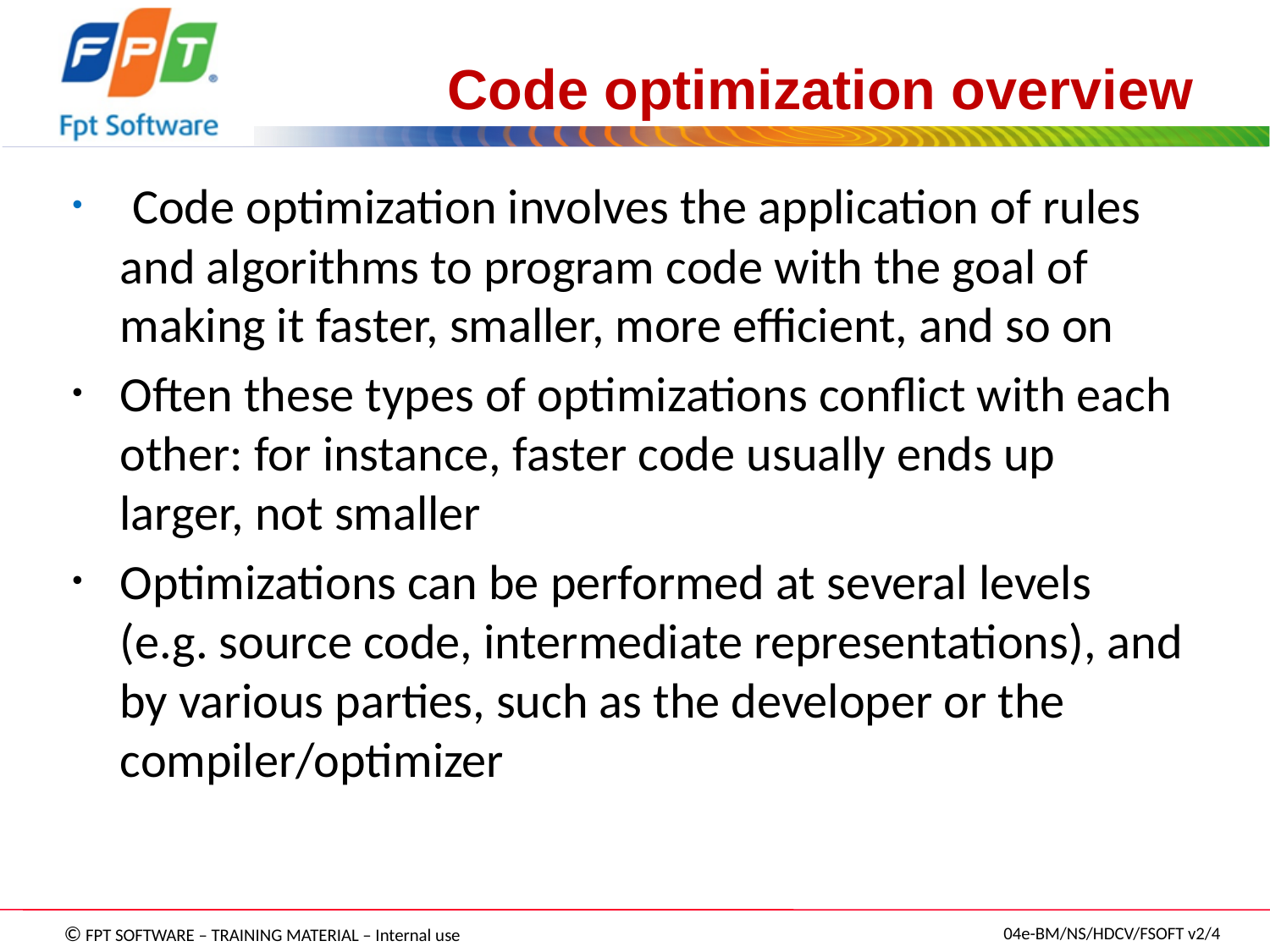

# Code optimization overview
 Code optimization involves the application of rules and algorithms to program code with the goal of making it faster, smaller, more efficient, and so on
Often these types of optimizations conflict with each other: for instance, faster code usually ends up larger, not smaller
Optimizations can be performed at several levels (e.g. source code, intermediate representations), and by various parties, such as the developer or the compiler/optimizer